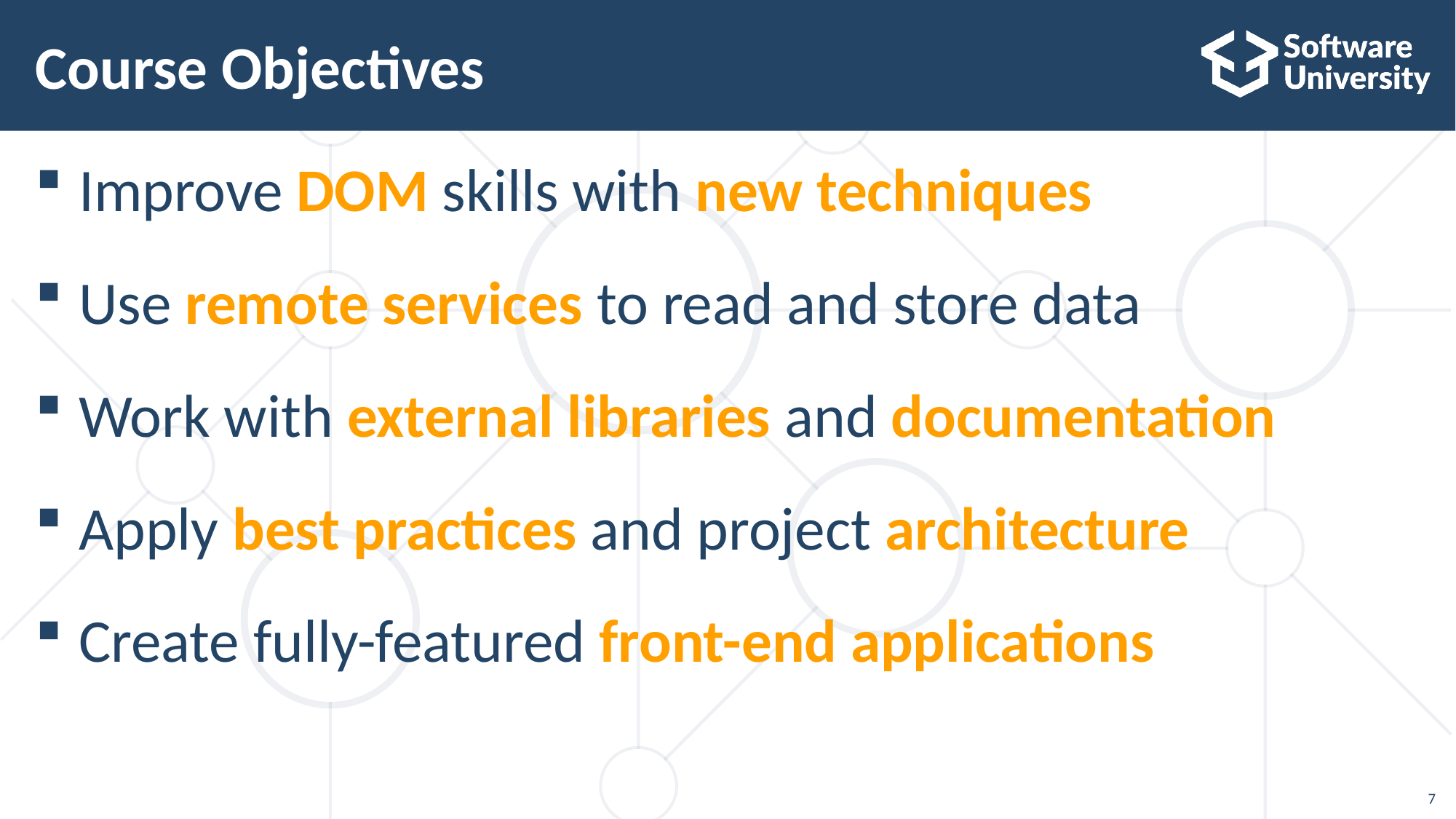

# Course Objectives
Improve DOM skills with new techniques
Use remote services to read and store data
Work with external libraries and documentation
Apply best practices and project architecture
Create fully-featured front-end applications
7